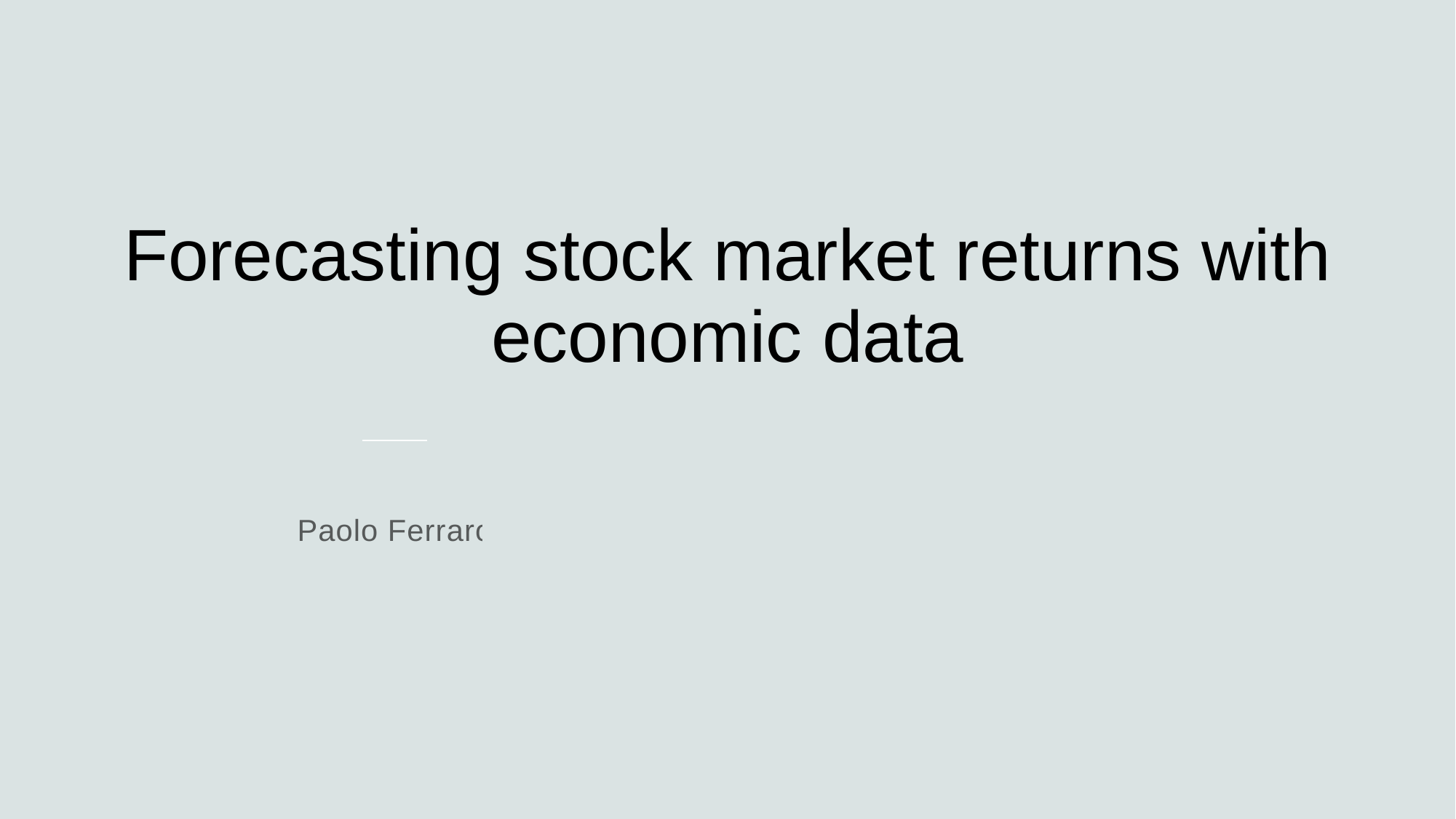

# Forecasting stock market returns with economic data
Paolo Ferraro